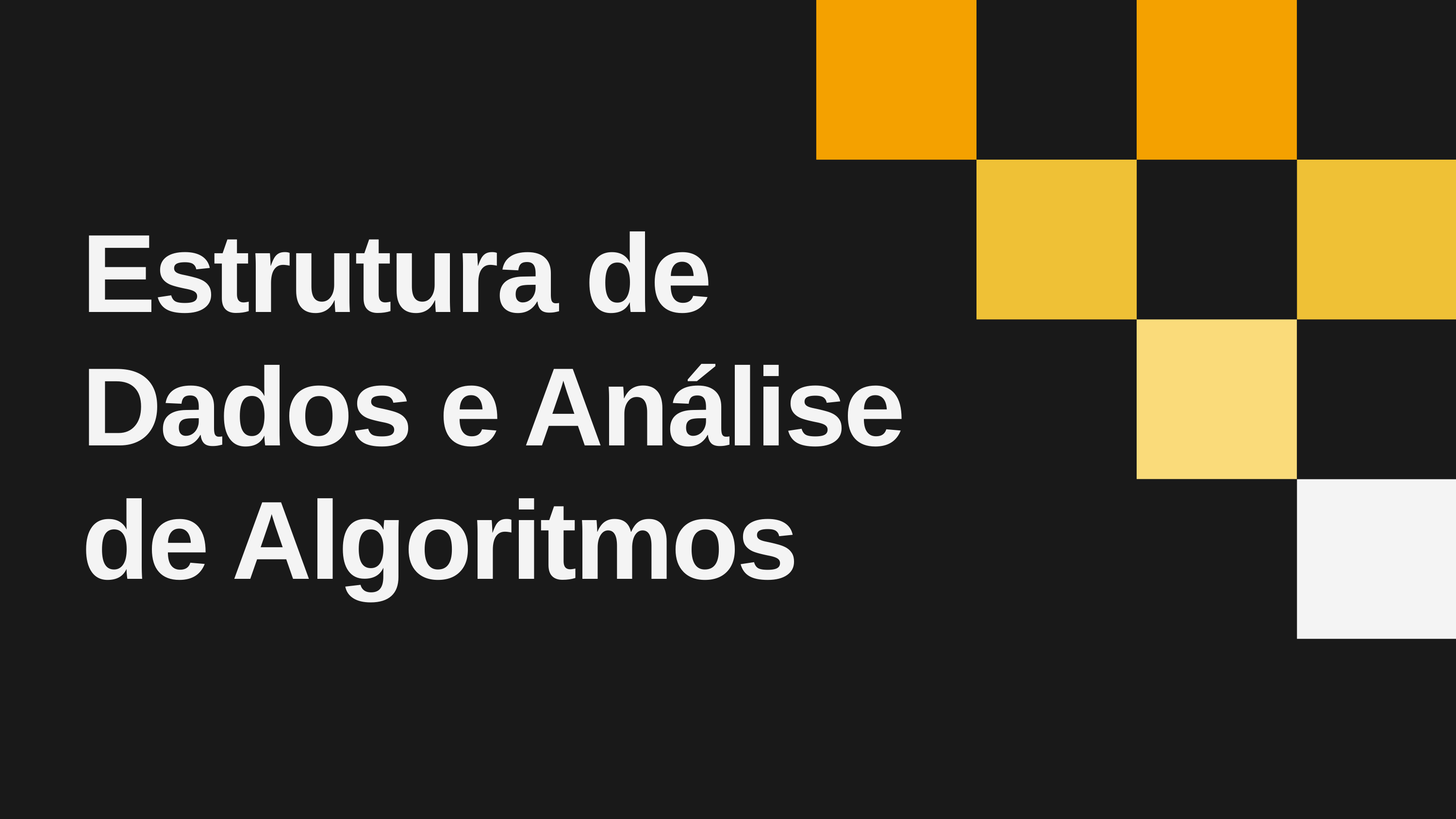

Estrutura de Dados e Análise de Algoritmos